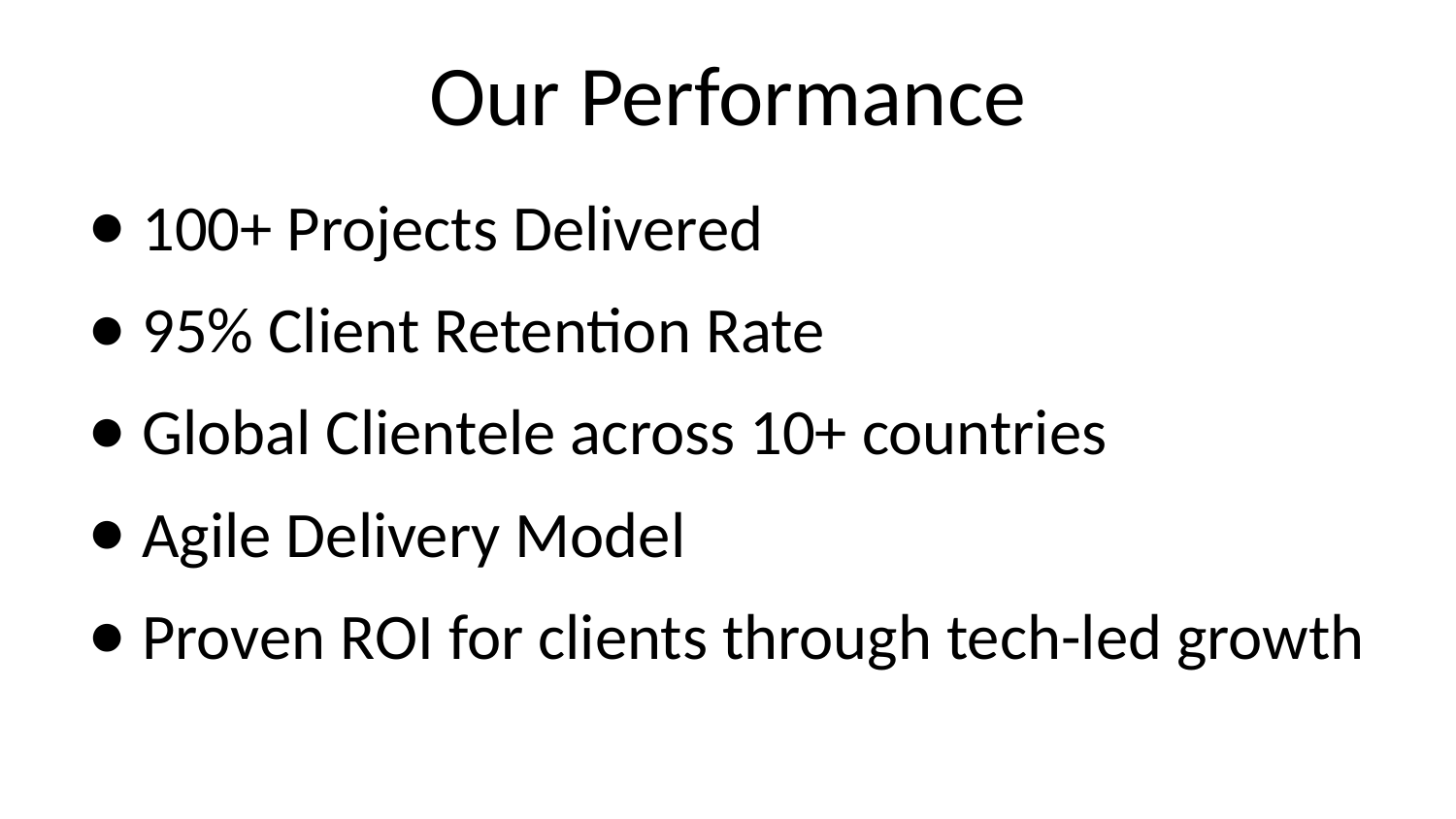

# Our Performance
100+ Projects Delivered
95% Client Retention Rate
Global Clientele across 10+ countries
Agile Delivery Model
Proven ROI for clients through tech-led growth